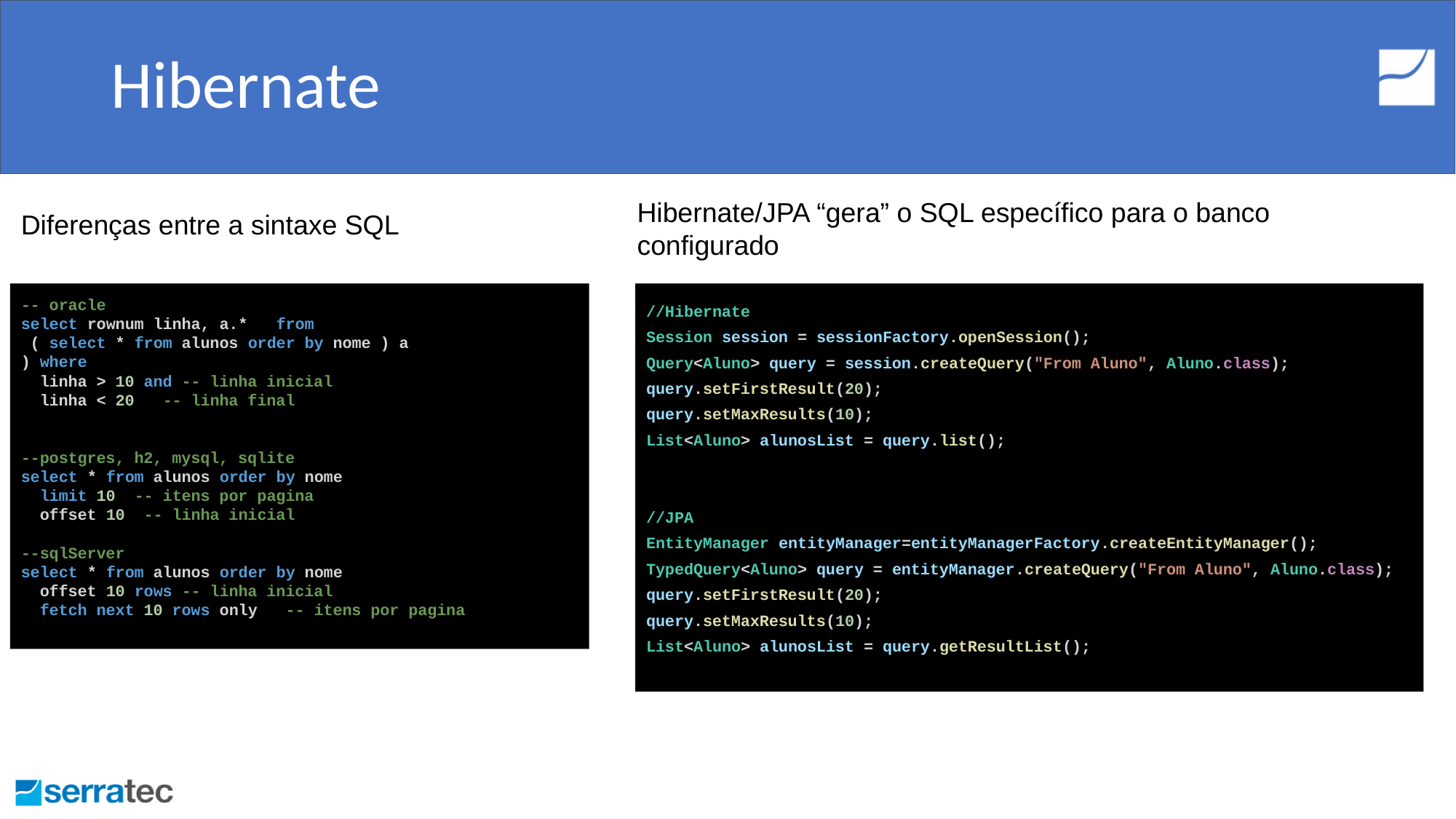

# Hibernate
Hibernate/JPA “gera” o SQL específico para o banco configurado
Diferenças entre a sintaxe SQL
-- oracle
select rownum linha, a.*   from
 ( select * from alunos order by nome ) a
) where
  linha > 10 and -- linha inicial
  linha < 20   -- linha final

--postgres, h2, mysql, sqlite
select * from alunos order by nome
  limit 10  -- itens por pagina
  offset 10  -- linha inicial

--sqlServer
select * from alunos order by nome
  offset 10 rows -- linha inicial
  fetch next 10 rows only   -- itens por pagina

//Hibernate
Session session = sessionFactory.openSession();
Query<Aluno> query = session.createQuery("From Aluno", Aluno.class);
query.setFirstResult(20);
query.setMaxResults(10);
List<Aluno> alunosList = query.list();

//JPA
EntityManager entityManager=entityManagerFactory.createEntityManager();
TypedQuery<Aluno> query = entityManager.createQuery("From Aluno", Aluno.class);
query.setFirstResult(20);
query.setMaxResults(10);
List<Aluno> alunosList = query.getResultList();